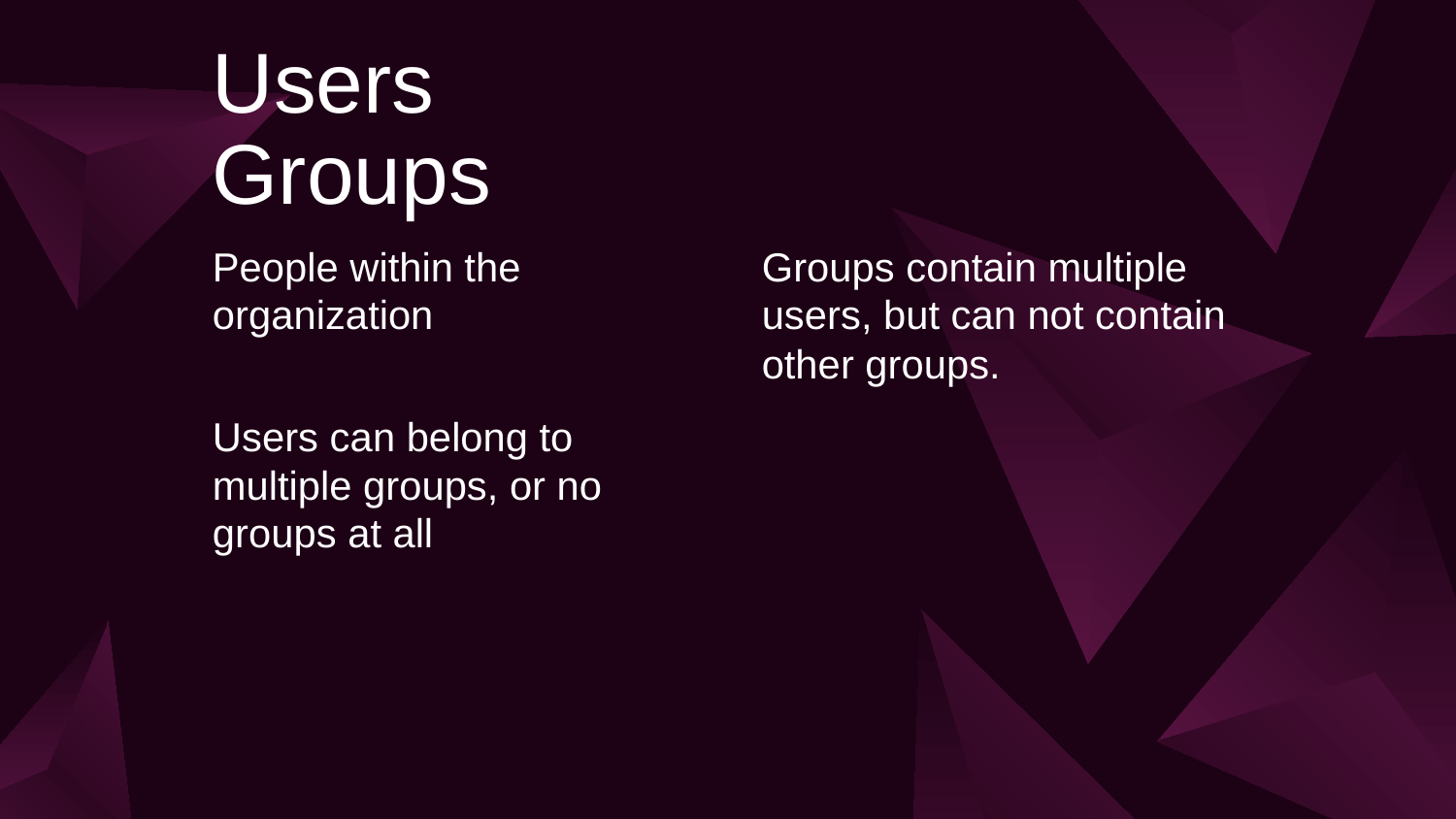

# Users					   Groups
People within the organization

Users can belong to multiple groups, or no groups at all
Groups contain multiple users, but can not contain other groups.